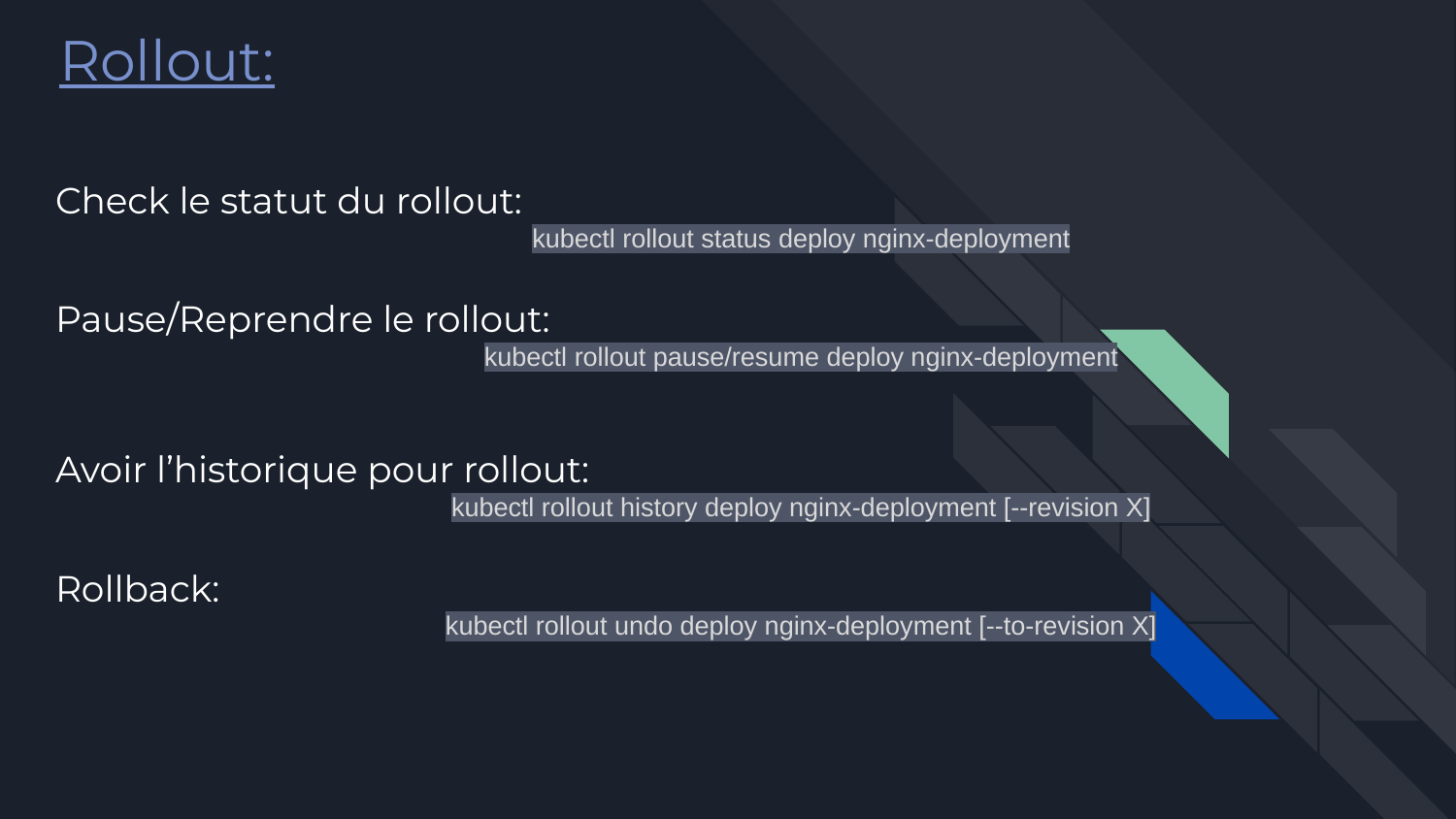

Rollout:
# Check le statut du rollout:
kubectl rollout status deploy nginx-deployment

Pause/Reprendre le rollout:
kubectl rollout pause/resume deploy nginx-deployment

Avoir l’historique pour rollout:
kubectl rollout history deploy nginx-deployment [--revision X]

Rollback:
kubectl rollout undo deploy nginx-deployment [--to-revision X]